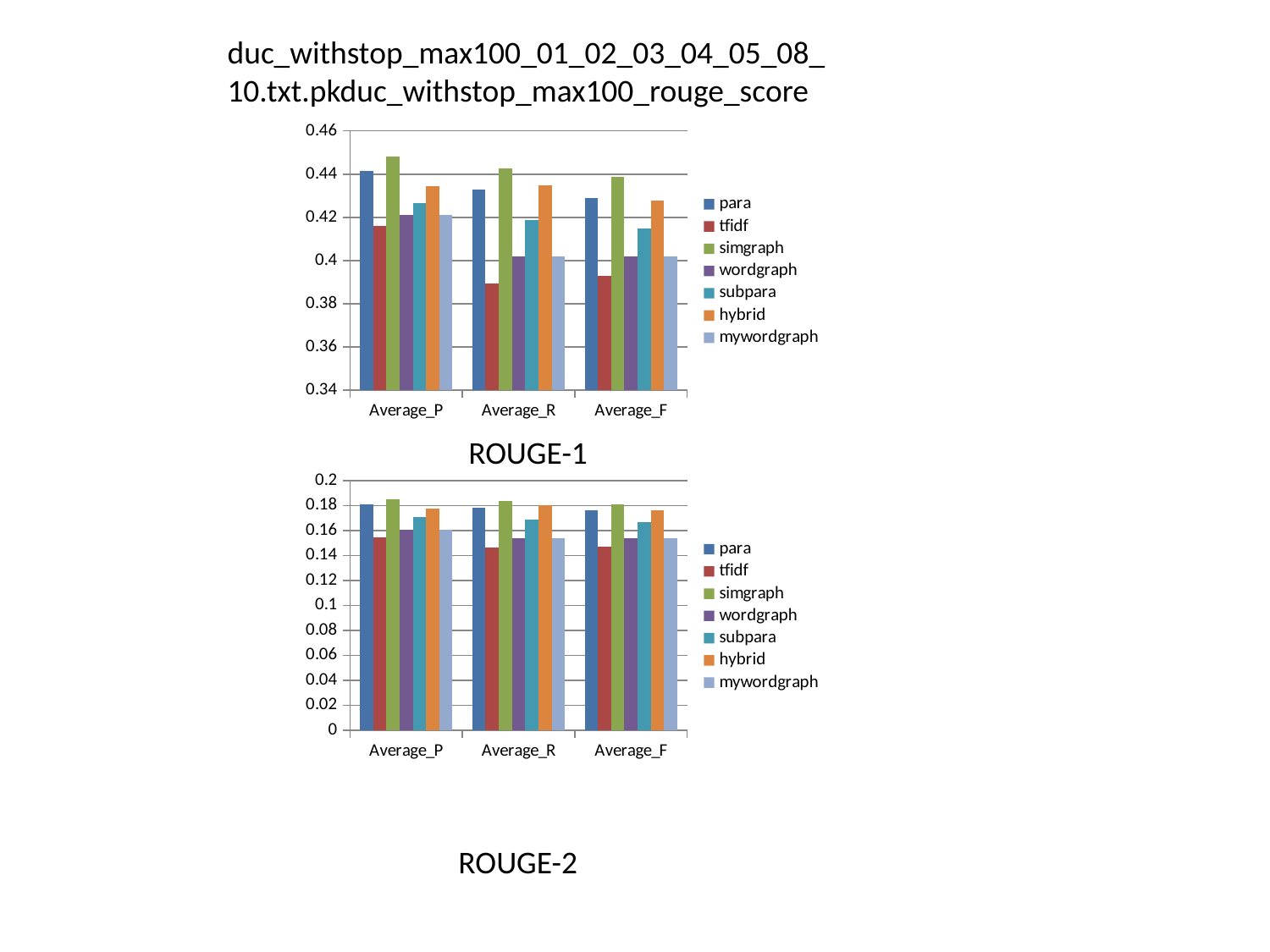

duc_withstop_max100_01_02_03_04_05_08_10.txt.pkduc_withstop_max100_rouge_score

### Chart

| Category | para | tfidf | simgraph | wordgraph | subpara | hybrid | mywordgraph |
|---|---|---|---|---|---|---|---|
| Average_P | 0.44136 | 0.41586 | 0.44819 | 0.42124 | 0.42648 | 0.43432 | 0.42124 |
| Average_R | 0.43273 | 0.38928 | 0.44279 | 0.40195 | 0.4186 | 0.43487 | 0.40195 |
| Average_F | 0.42884 | 0.3928 | 0.43869 | 0.40195 | 0.41464 | 0.42779 | 0.40195 |
ROUGE-1

### Chart

| Category | para | tfidf | simgraph | wordgraph | subpara | hybrid | mywordgraph |
|---|---|---|---|---|---|---|---|
| Average_P | 0.18126 | 0.15421 | 0.18494 | 0.16055 | 0.1709 | 0.17785 | 0.16055 |
| Average_R | 0.17814 | 0.14619 | 0.18345 | 0.15377 | 0.16868 | 0.17994 | 0.15377 |
| Average_F | 0.17616 | 0.14704 | 0.18102 | 0.15388 | 0.16644 | 0.17589 | 0.15388 |
ROUGE-2